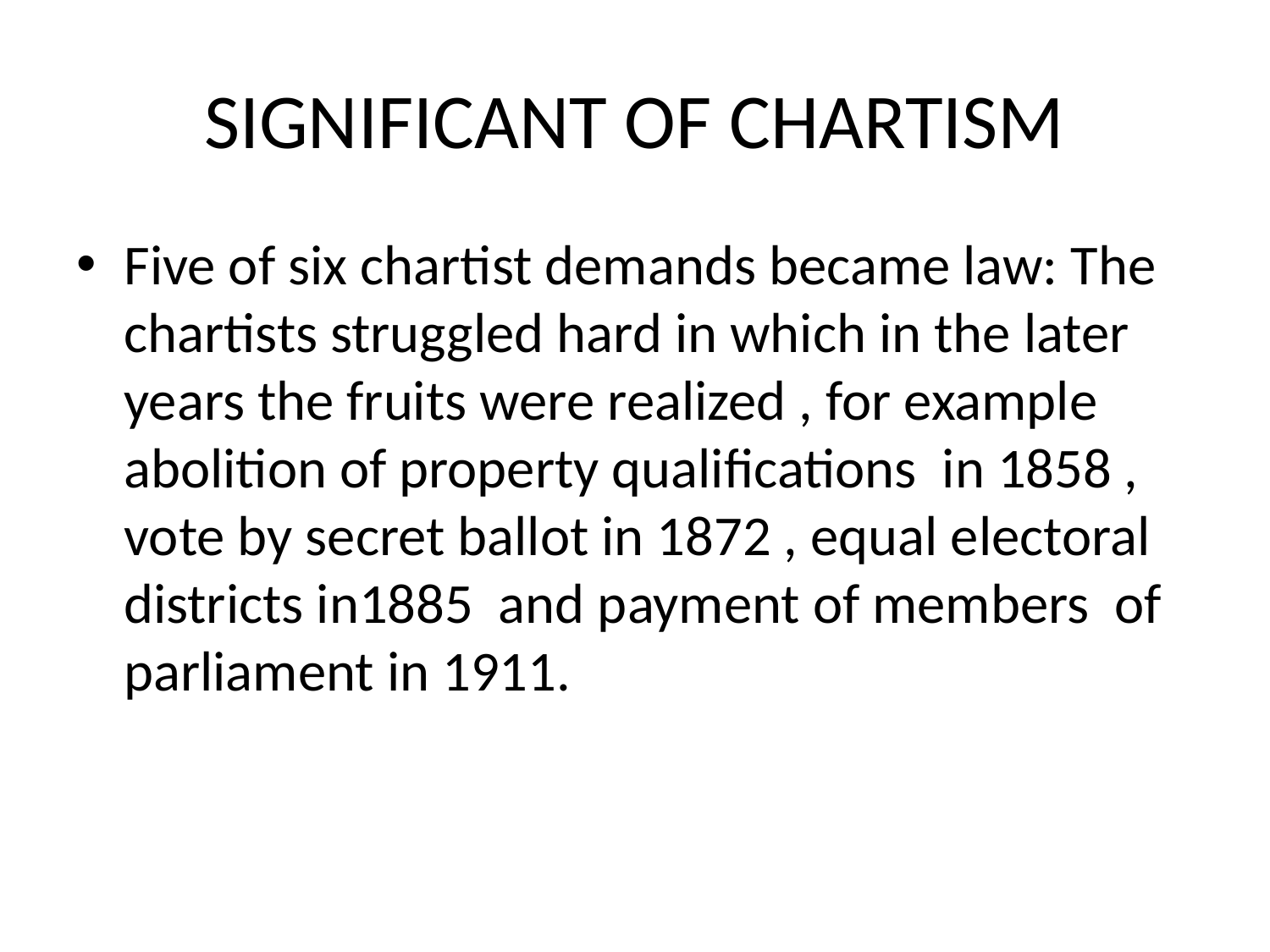

# SIGNIFICANT OF CHARTISM
Five of six chartist demands became law: The chartists struggled hard in which in the later years the fruits were realized , for example abolition of property qualifications  in 1858 , vote by secret ballot in 1872 , equal electoral districts in1885  and payment of members  of parliament in 1911.